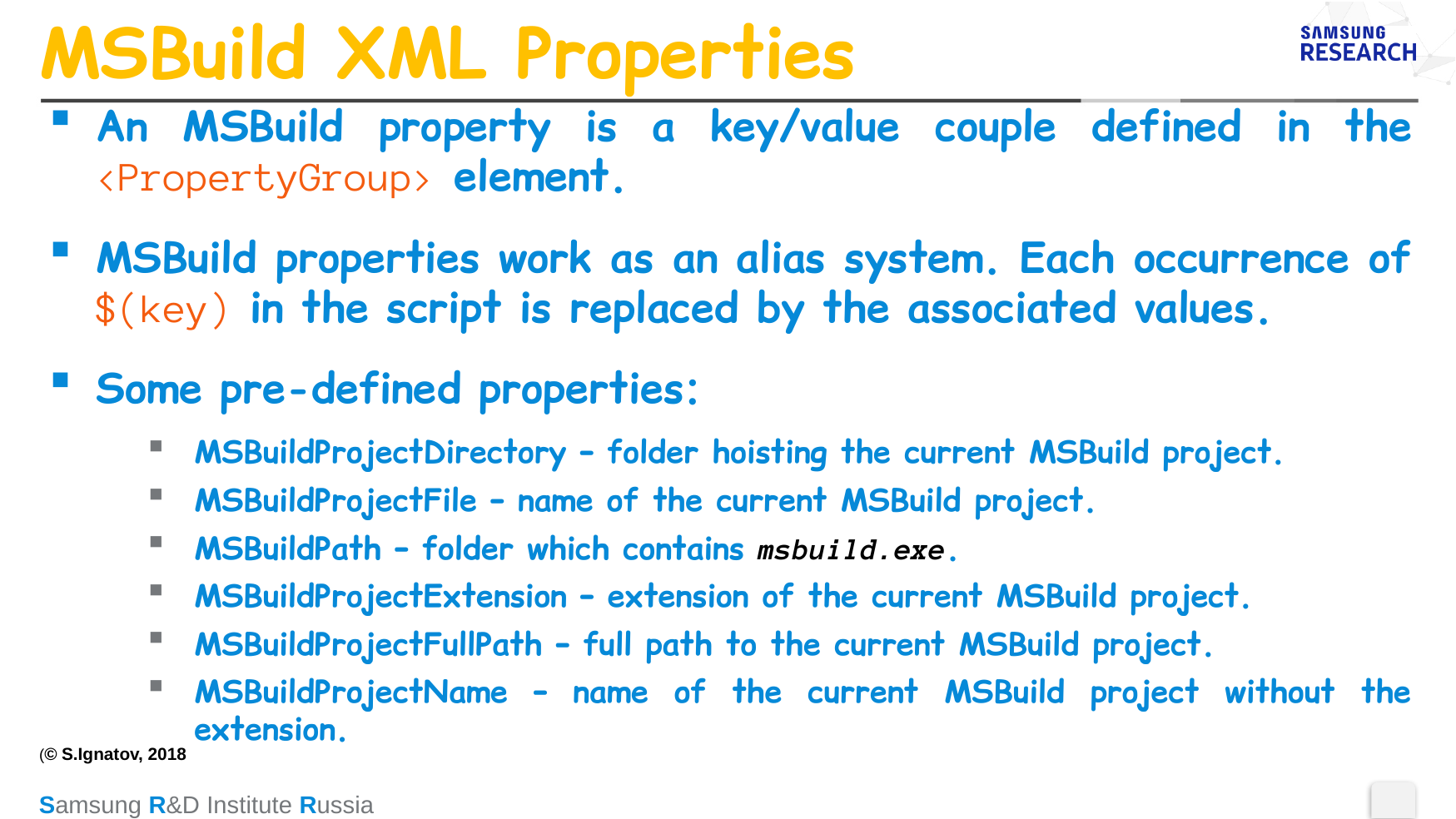

# MSBuild XML Properties
An MSBuild property is a key/value couple defined in the <PropertyGroup> element.
MSBuild properties work as an alias system. Each occurrence of $(key) in the script is replaced by the associated values.
Some pre-defined properties:
MSBuildProjectDirectory – folder hoisting the current MSBuild project.
MSBuildProjectFile – name of the current MSBuild project.
MSBuildPath – folder which contains msbuild.exe.
MSBuildProjectExtension – extension of the current MSBuild project.
MSBuildProjectFullPath – full path to the current MSBuild project.
MSBuildProjectName – name of the current MSBuild project without the extension.

(© S.Ignatov, 2018